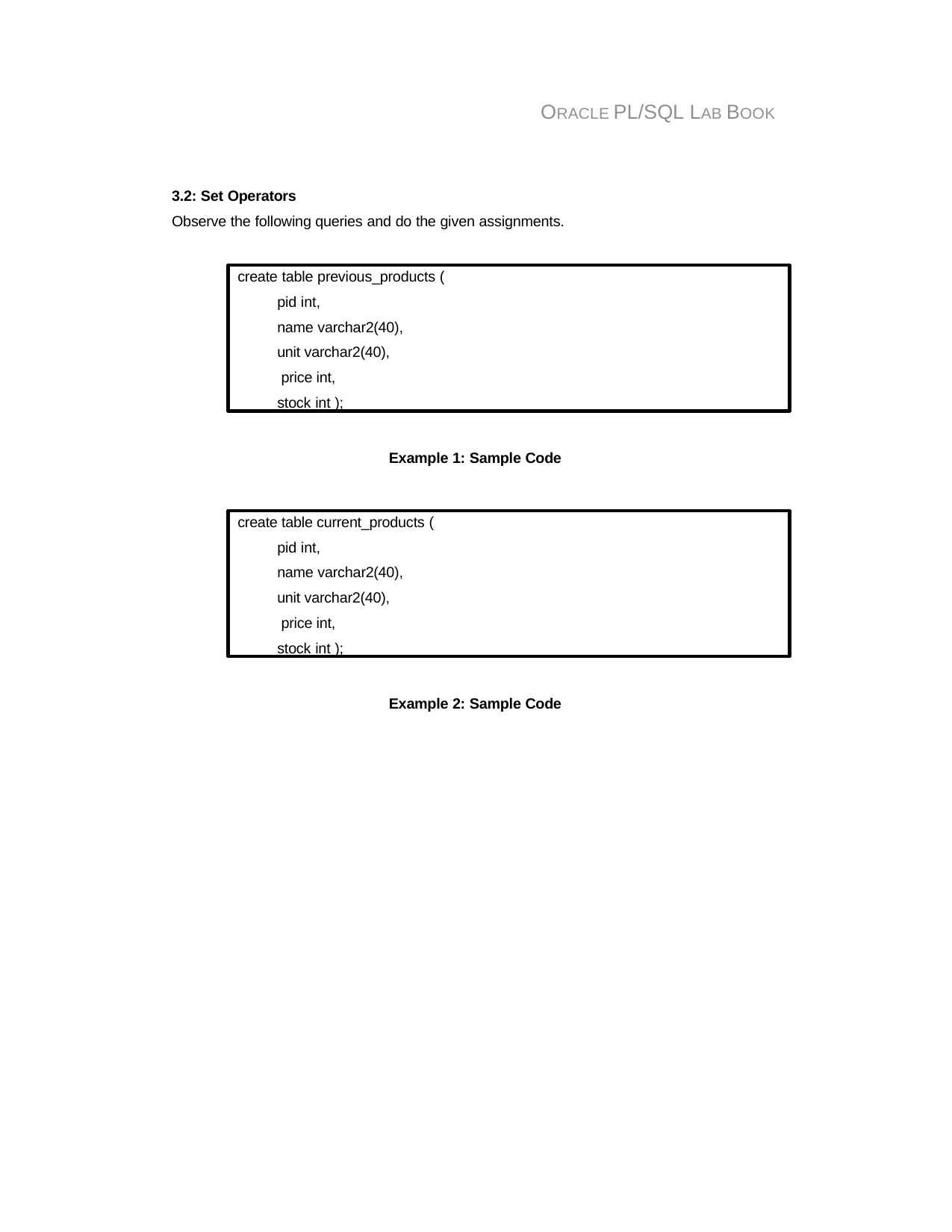

ORACLE PL/SQL LAB BOOK
3.2: Set Operators
Observe the following queries and do the given assignments.
create table previous_products (
pid int,
name varchar2(40),
unit varchar2(40),  price int,
stock int );
Example 1: Sample Code
create table current_products (
pid int,
name varchar2(40),
unit varchar2(40),  price int,
stock int );
Example 2: Sample Code